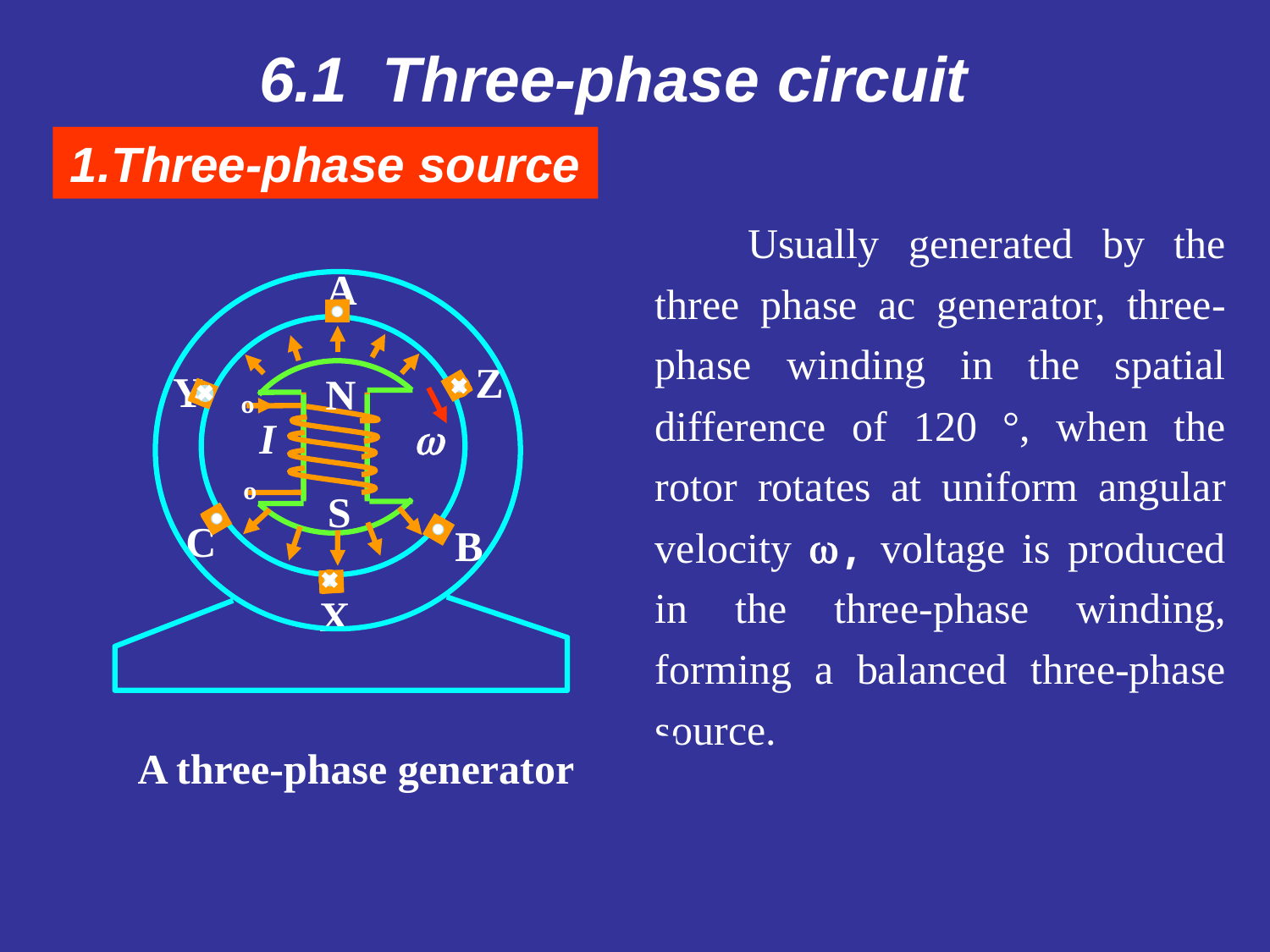

6.1  Three-phase circuit
1.Three-phase source
Usually generated by the three phase ac generator, three-phase winding in the spatial difference of 120 °, when the rotor rotates at uniform angular velocity ω, voltage is produced in the three-phase winding, forming a balanced three-phase source.
A

Z

Y
N

º

I
ω

º

S

C

B

X

A three-phase generator